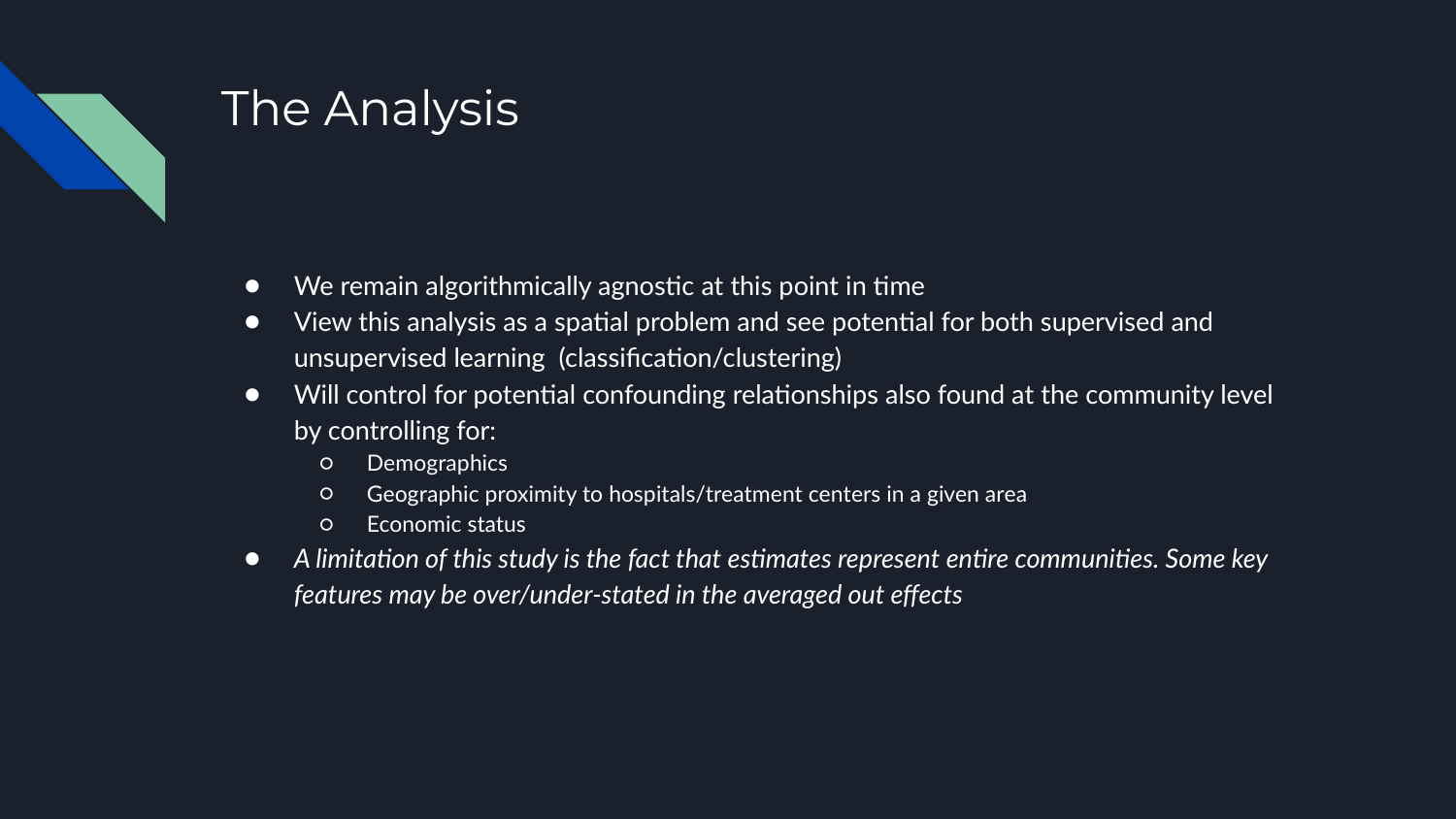

# The Analysis
We remain algorithmically agnostic at this point in time
View this analysis as a spatial problem and see potential for both supervised and unsupervised learning  (classification/clustering)
Will control for potential confounding relationships also found at the community level  by controlling for:
Demographics
Geographic proximity to hospitals/treatment centers in a given area
Economic status
A limitation of this study is the fact that estimates represent entire communities. Some key features may be over/under-stated in the averaged out effects